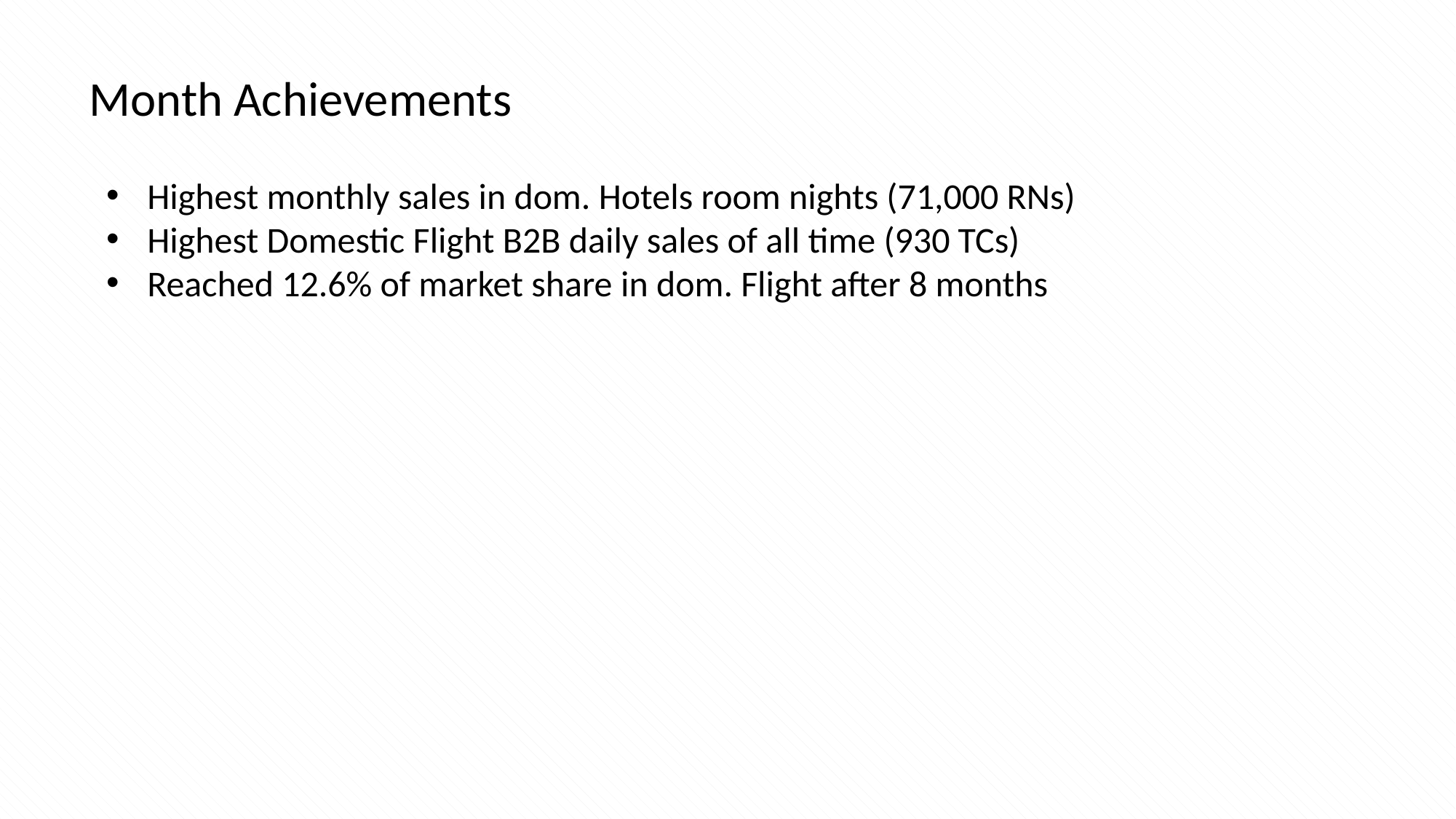

Month Achievements
Highest monthly sales in dom. Hotels room nights (71,000 RNs)
Highest Domestic Flight B2B daily sales of all time (930 TCs)
Reached 12.6% of market share in dom. Flight after 8 months